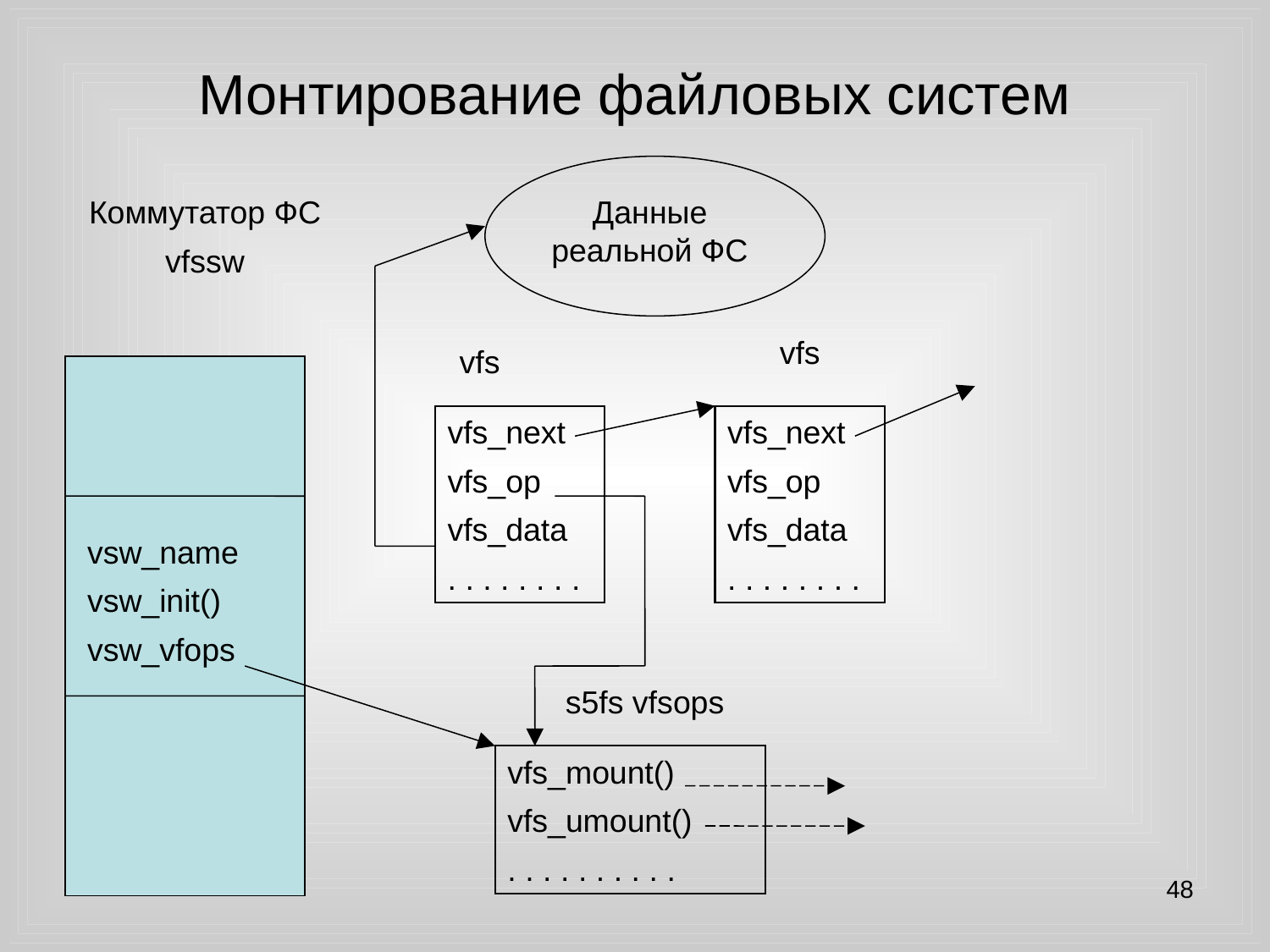

# Монтирование файловых систем

Коммутатор ФС
vfssw
Данные реальной ФС

vfs
vfs

vfs_next
vfs_op
vfs_data
. . . . . . . .

vfs_next
vfs_op
vfs_data
. . . . . . . .

vsw_name
vsw_init()
vsw_vfops

s5fs vfsops

vfs_mount()
vfs_umount()
. . . . . . . . . .

48